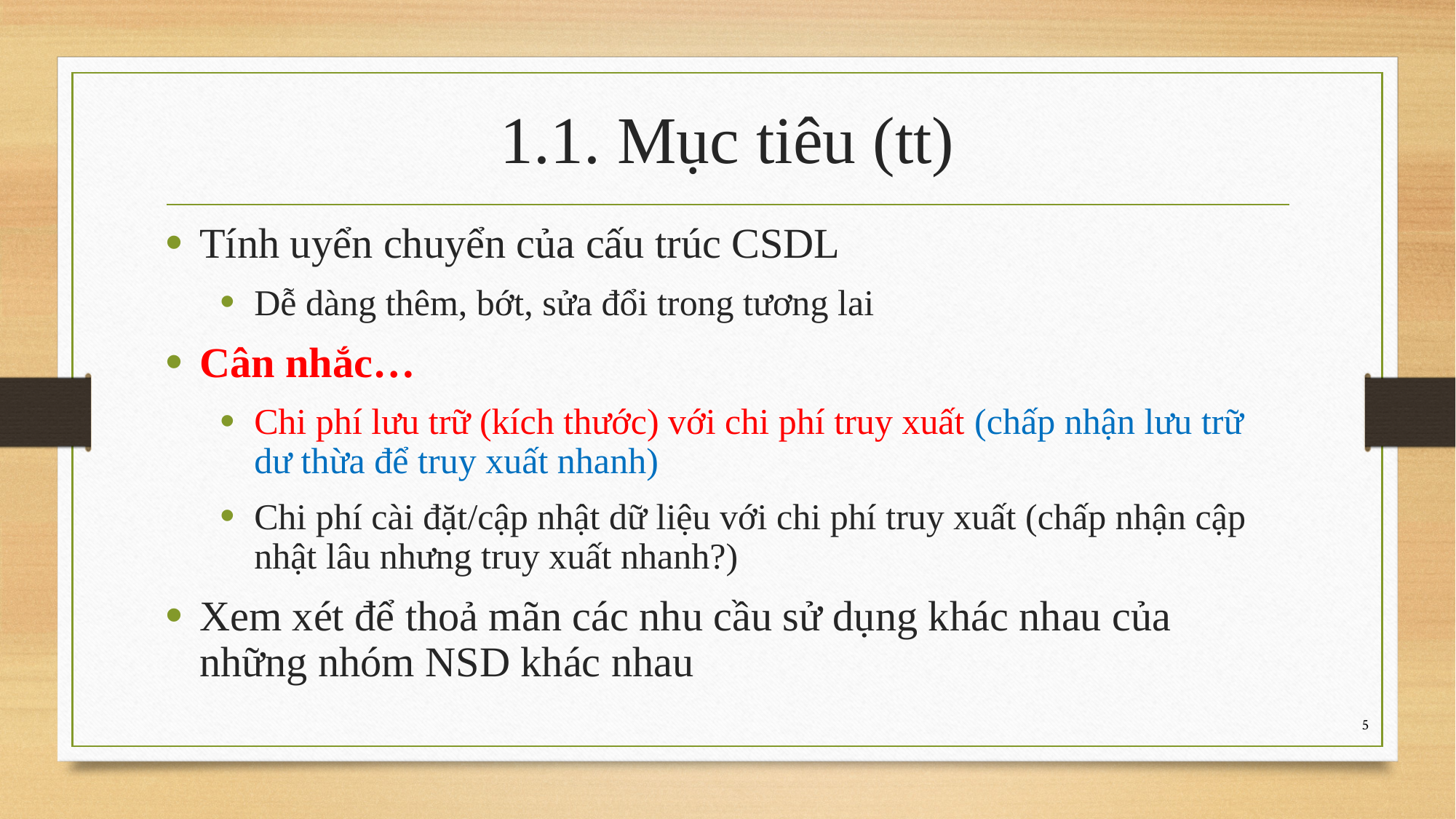

# 1.1. Mục tiêu (tt)
Tính uyển chuyển của cấu trúc CSDL
Dễ dàng thêm, bớt, sửa đổi trong tương lai
Cân nhắc…
Chi phí lưu trữ (kích thước) với chi phí truy xuất (chấp nhận lưu trữ dư thừa để truy xuất nhanh)
Chi phí cài đặt/cập nhật dữ liệu với chi phí truy xuất (chấp nhận cập nhật lâu nhưng truy xuất nhanh?)
Xem xét để thoả mãn các nhu cầu sử dụng khác nhau của những nhóm NSD khác nhau
5